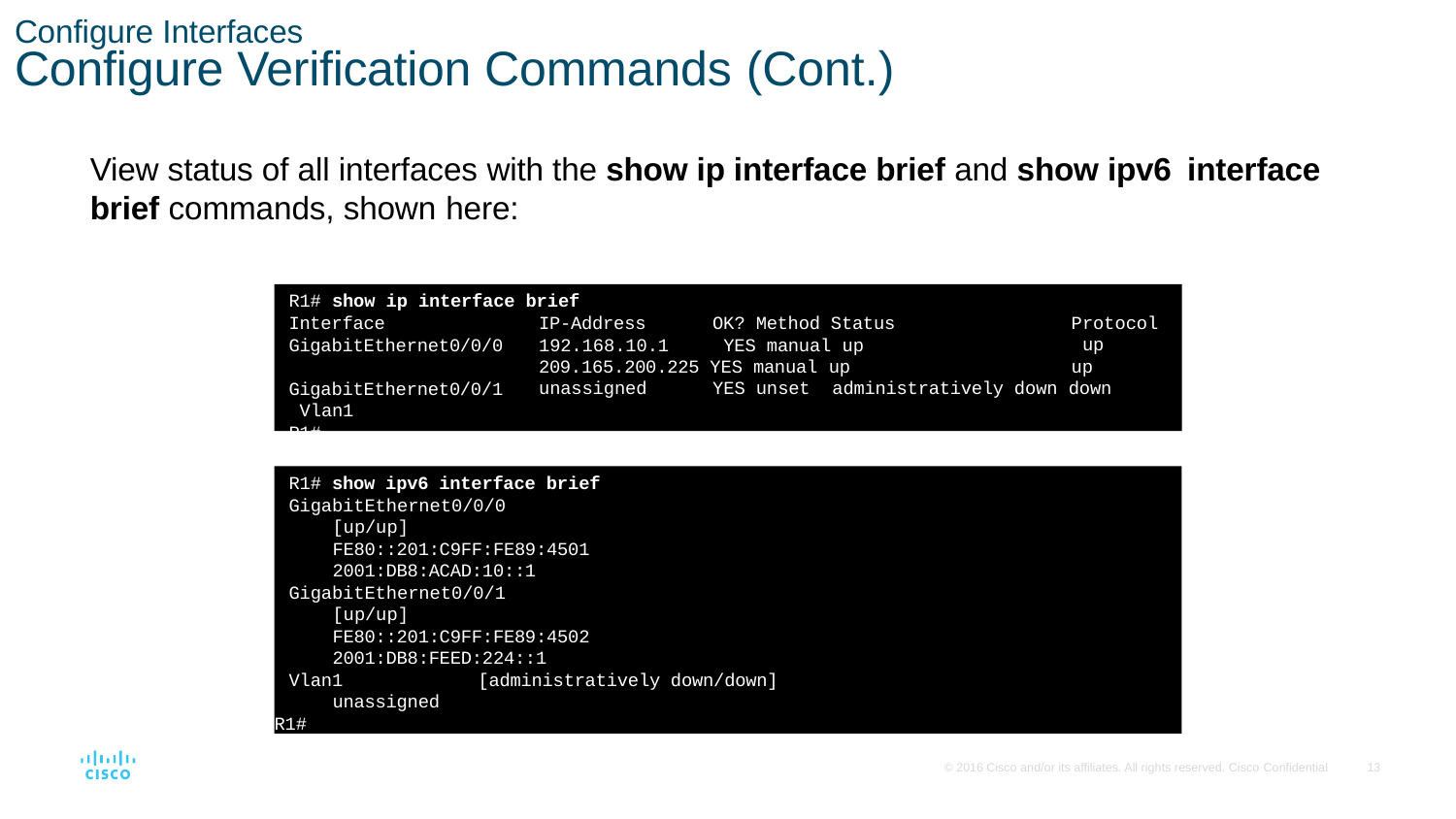

Configure Interfaces
# Configure Verification Commands (Cont.)
View status of all interfaces with the show ip interface brief and show ipv6 interface
brief commands, shown here:

R1# show ip interface brief
Interface  GigabitEthernet0/0/0  GigabitEthernet0/0/1  Vlan1
R1#
IP-Address  192.168.10.1
OK? Method Status  YES manual up
Protocol  up
up
209.165.200.225 YES manual up
unassigned	YES unset	administratively down down
R1# show ipv6 interface brief
GigabitEthernet0/0/0	[up/up]  FE80::201:C9FF:FE89:4501  2001:DB8:ACAD:10::1
GigabitEthernet0/0/1	[up/up]  FE80::201:C9FF:FE89:4502  2001:DB8:FEED:224::1
Vlan1	[administratively down/down]  unassigned
R1#
© 2016 Cisco and/or its affiliates. All rights reserved. Cisco Confidential
13